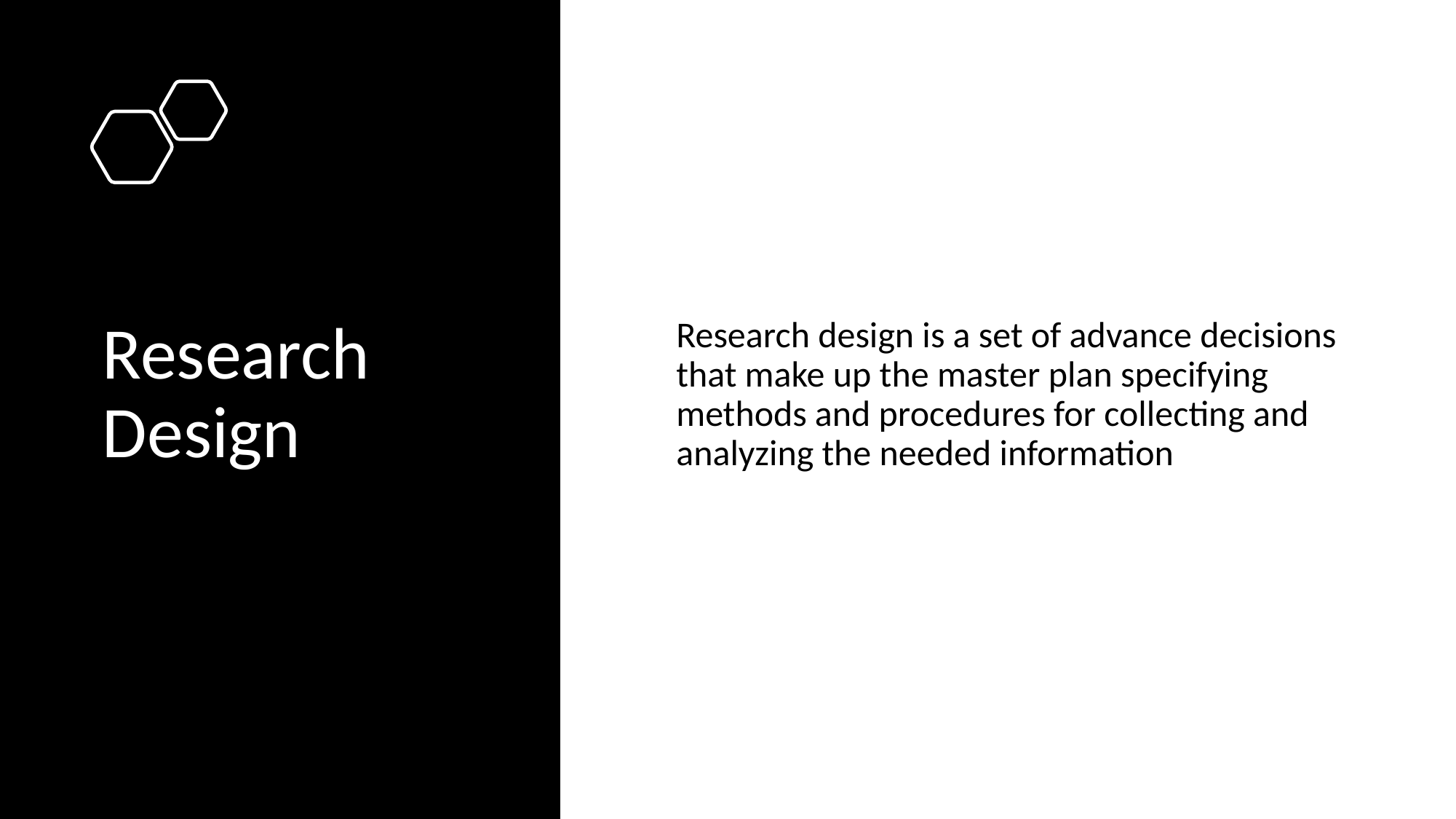

# Research Design
Research design is a set of advance decisions that make up the master plan specifying methods and procedures for collecting and analyzing the needed information
Mike Nguyen
23